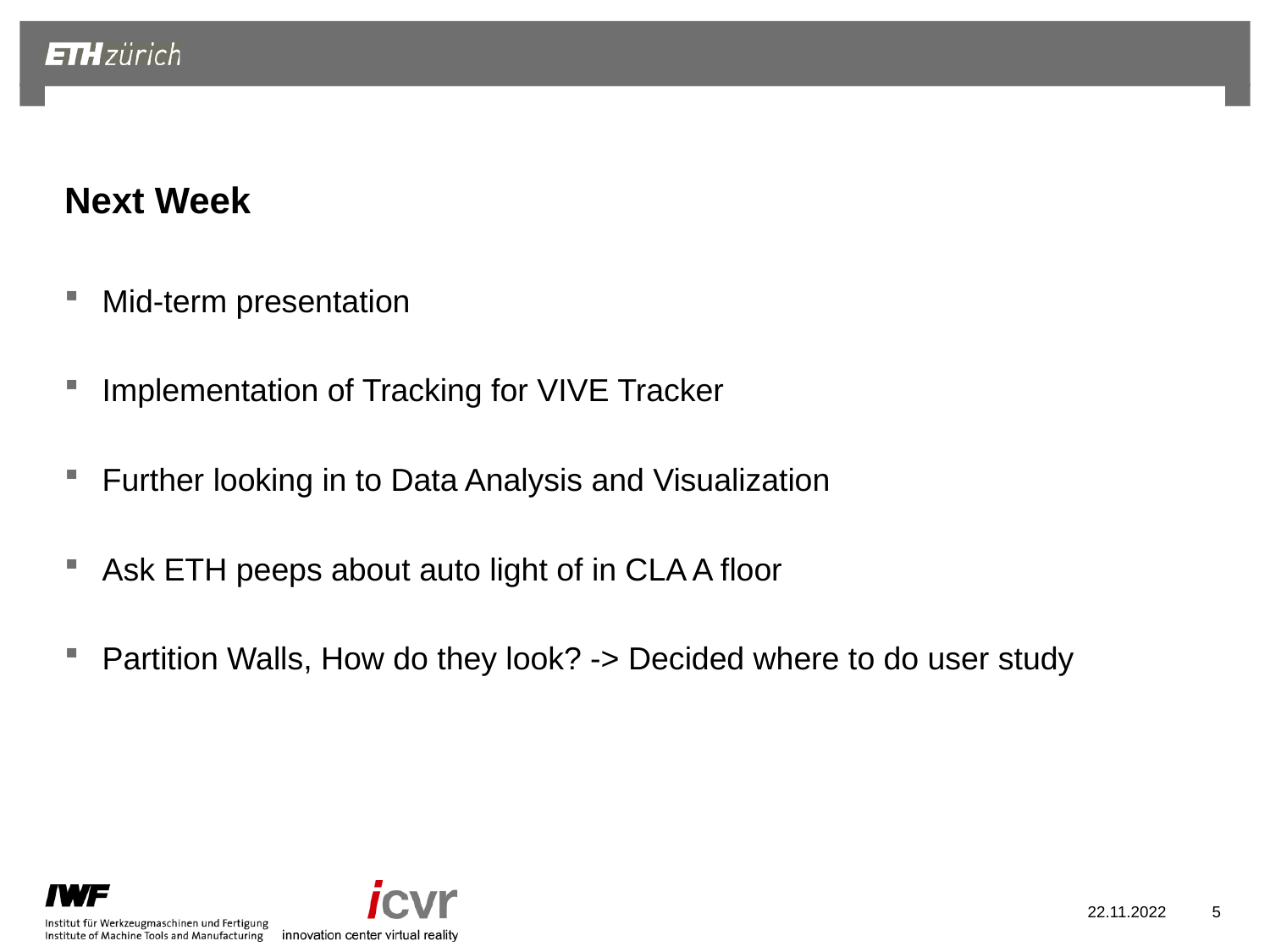

# Next Week
Mid-term presentation

Implementation of Tracking for VIVE Tracker

Further looking in to Data Analysis and Visualization

Ask ETH peeps about auto light of in CLA A floor

Partition Walls, How do they look? -> Decided where to do user study
22.11.2022
5